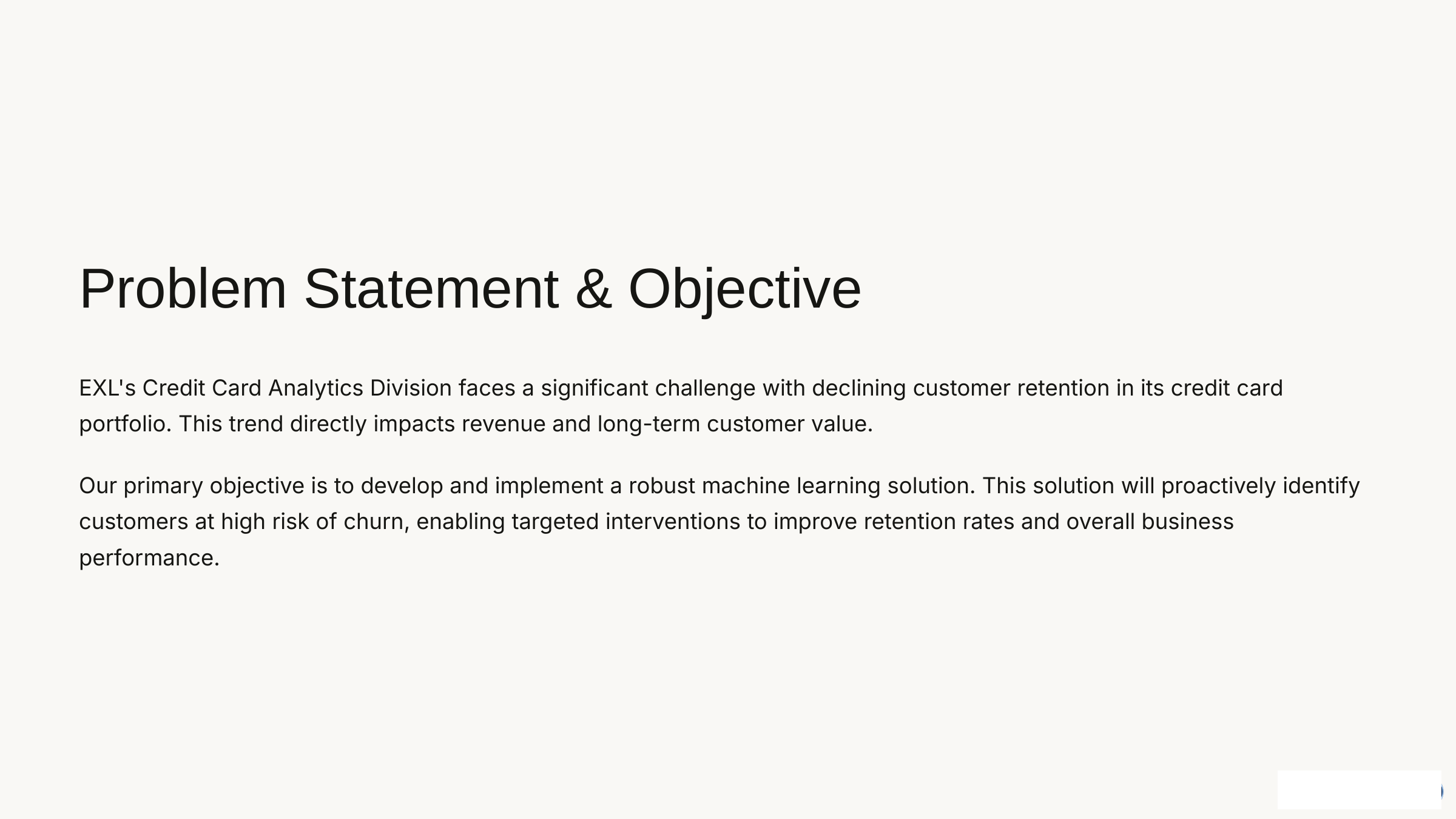

Problem Statement & Objective
EXL's Credit Card Analytics Division faces a significant challenge with declining customer retention in its credit card portfolio. This trend directly impacts revenue and long-term customer value.
Our primary objective is to develop and implement a robust machine learning solution. This solution will proactively identify customers at high risk of churn, enabling targeted interventions to improve retention rates and overall business performance.